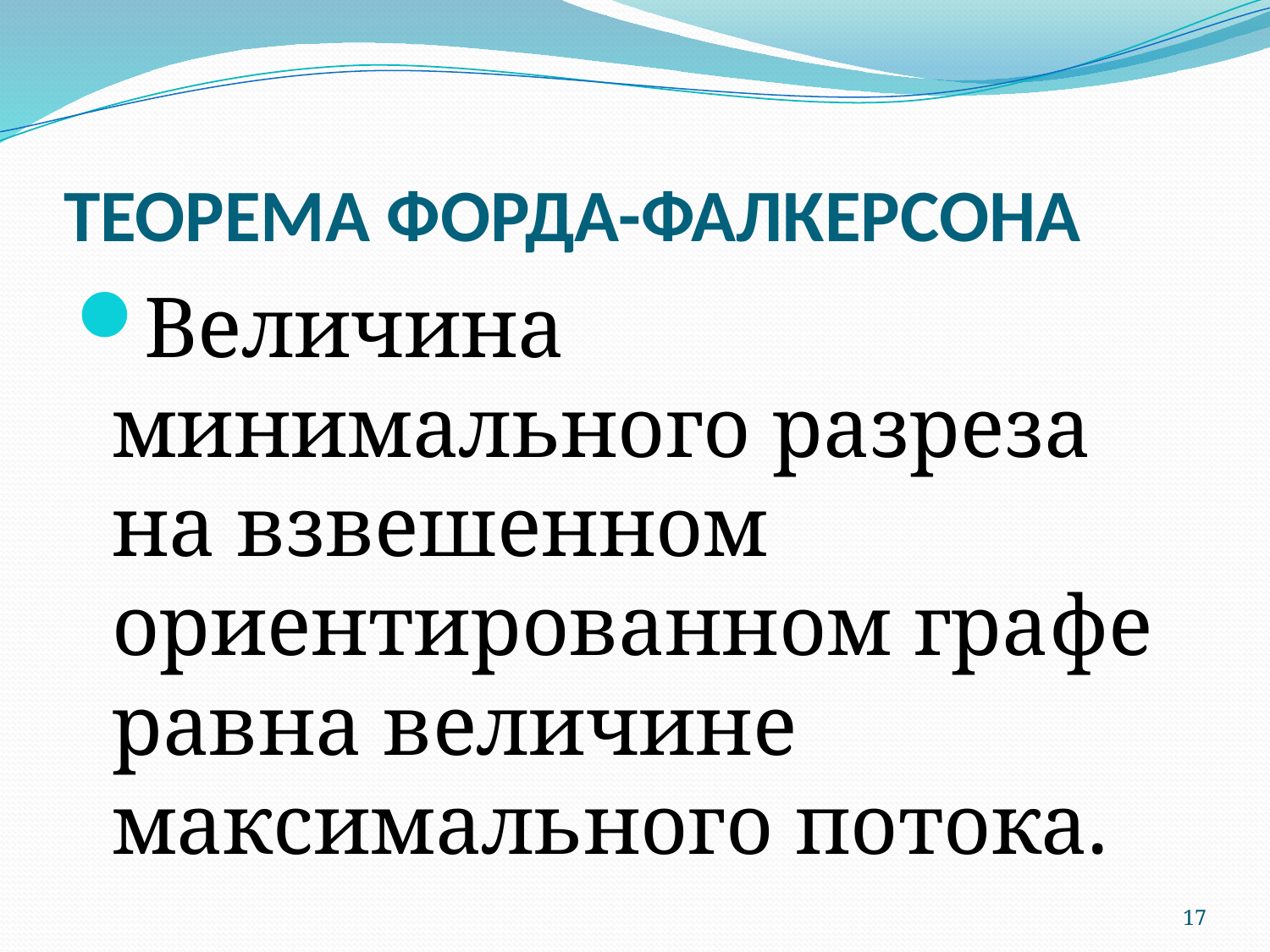

# ТЕОРЕМА ФОРДА-ФАЛКЕРСОНА
Величина минимального разреза на взвешенном ориентированном графе равна величине максимального потока.
17